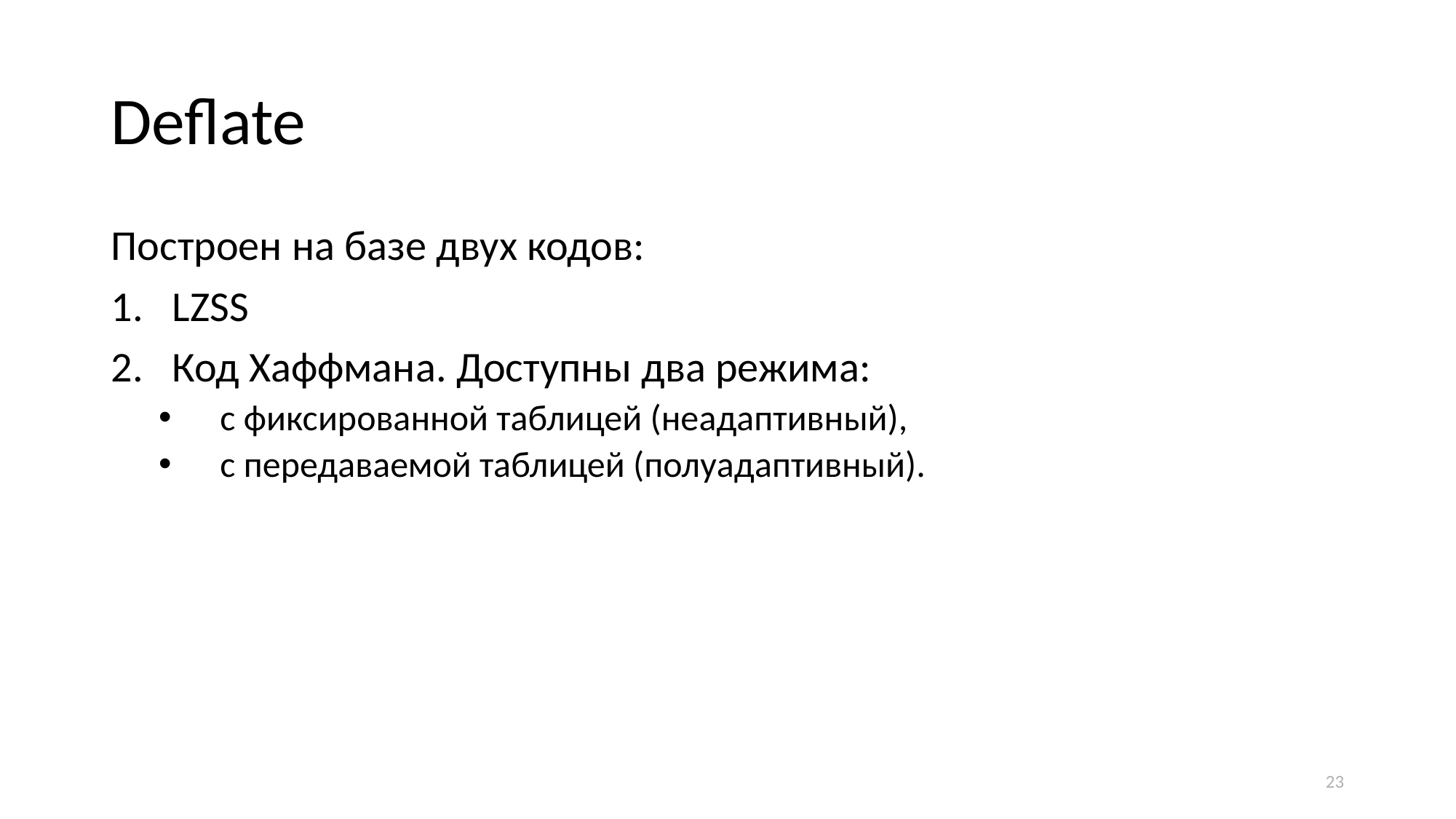

# Deflate
Построен на базе двух кодов:
LZSS
Код Хаффмана. Доступны два режима:
с фиксированной таблицей (неадаптивный),
с передаваемой таблицей (полуадаптивный).
23